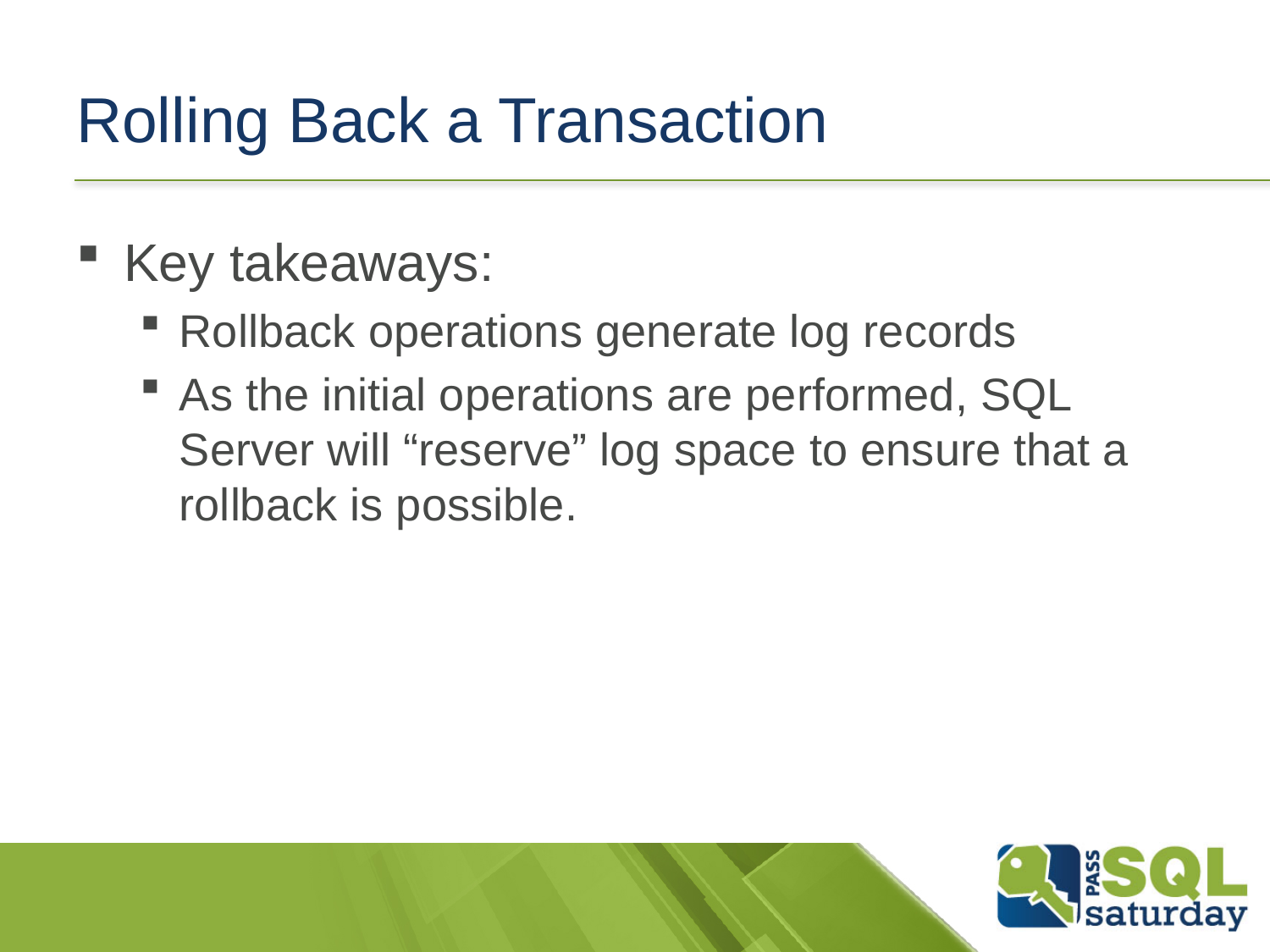

# Rolling Back a Transaction
Key takeaways:
Rollback operations generate log records
As the initial operations are performed, SQL Server will “reserve” log space to ensure that a rollback is possible.